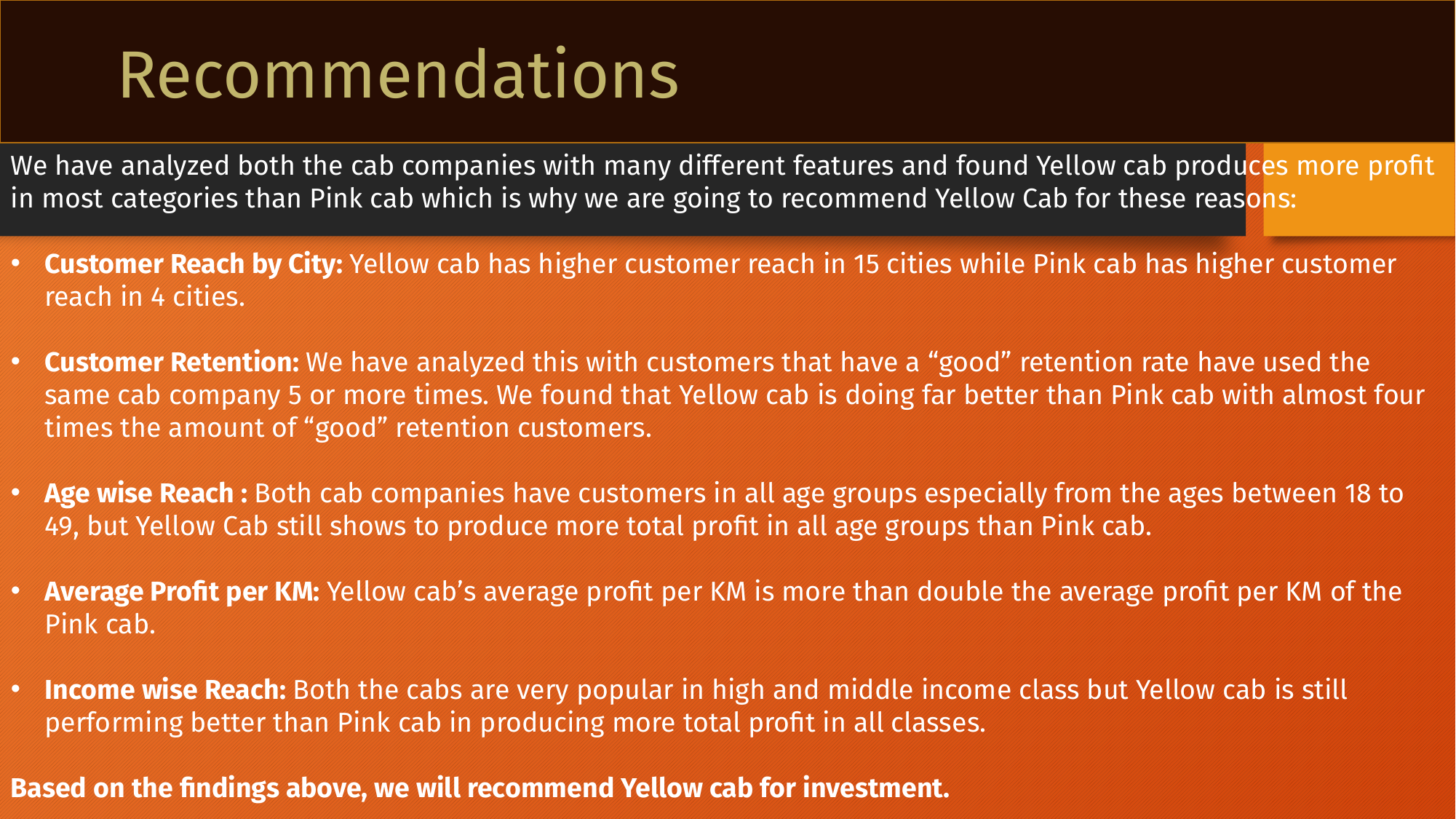

Recommendations
We have analyzed both the cab companies with many different features and found Yellow cab produces more profit in most categories than Pink cab which is why we are going to recommend Yellow Cab for these reasons:

Customer Reach by City: Yellow cab has higher customer reach in 15 cities while Pink cab has higher customer reach in 4 cities.

Customer Retention: We have analyzed this with customers that have a “good” retention rate have used the same cab company 5 or more times. We found that Yellow cab is doing far better than Pink cab with almost four times the amount of “good” retention customers.

Age wise Reach : Both cab companies have customers in all age groups especially from the ages between 18 to 49, but Yellow Cab still shows to produce more total profit in all age groups than Pink cab.

Average Profit per KM: Yellow cab’s average profit per KM is more than double the average profit per KM of the Pink cab.

Income wise Reach: Both the cabs are very popular in high and middle income class but Yellow cab is still performing better than Pink cab in producing more total profit in all classes.

Based on the findings above, we will recommend Yellow cab for investment.